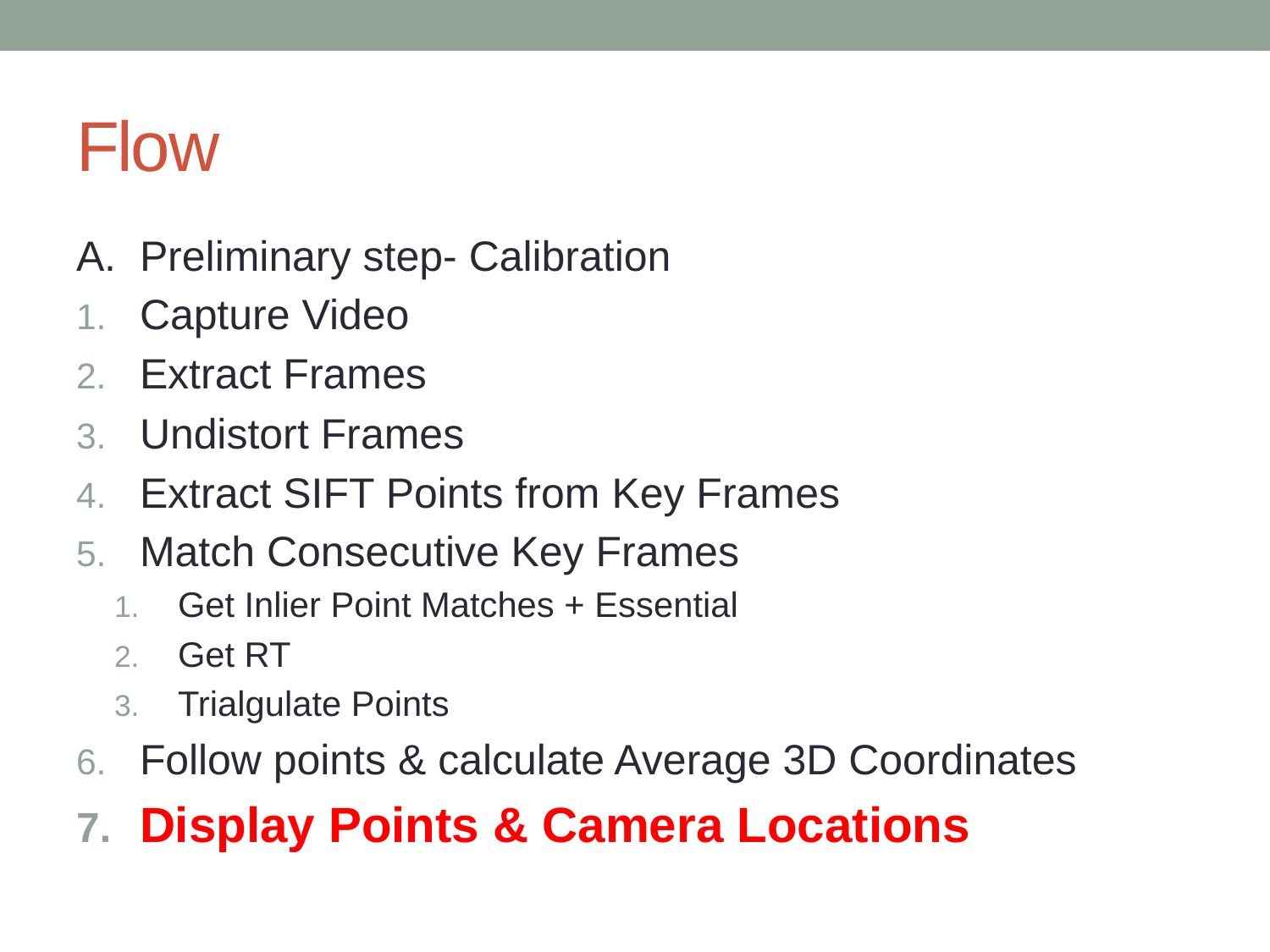

# Flow
A.  Preliminary step- Calibration
Capture Video
Extract Frames
Undistort Frames
Extract SIFT Points from Key Frames
Match Consecutive Key Frames
Get Inlier Point Matches + Essential
Get RT
Trialgulate Points
Follow points & calculate Average 3D Coordinates
Display Points & Camera Locations